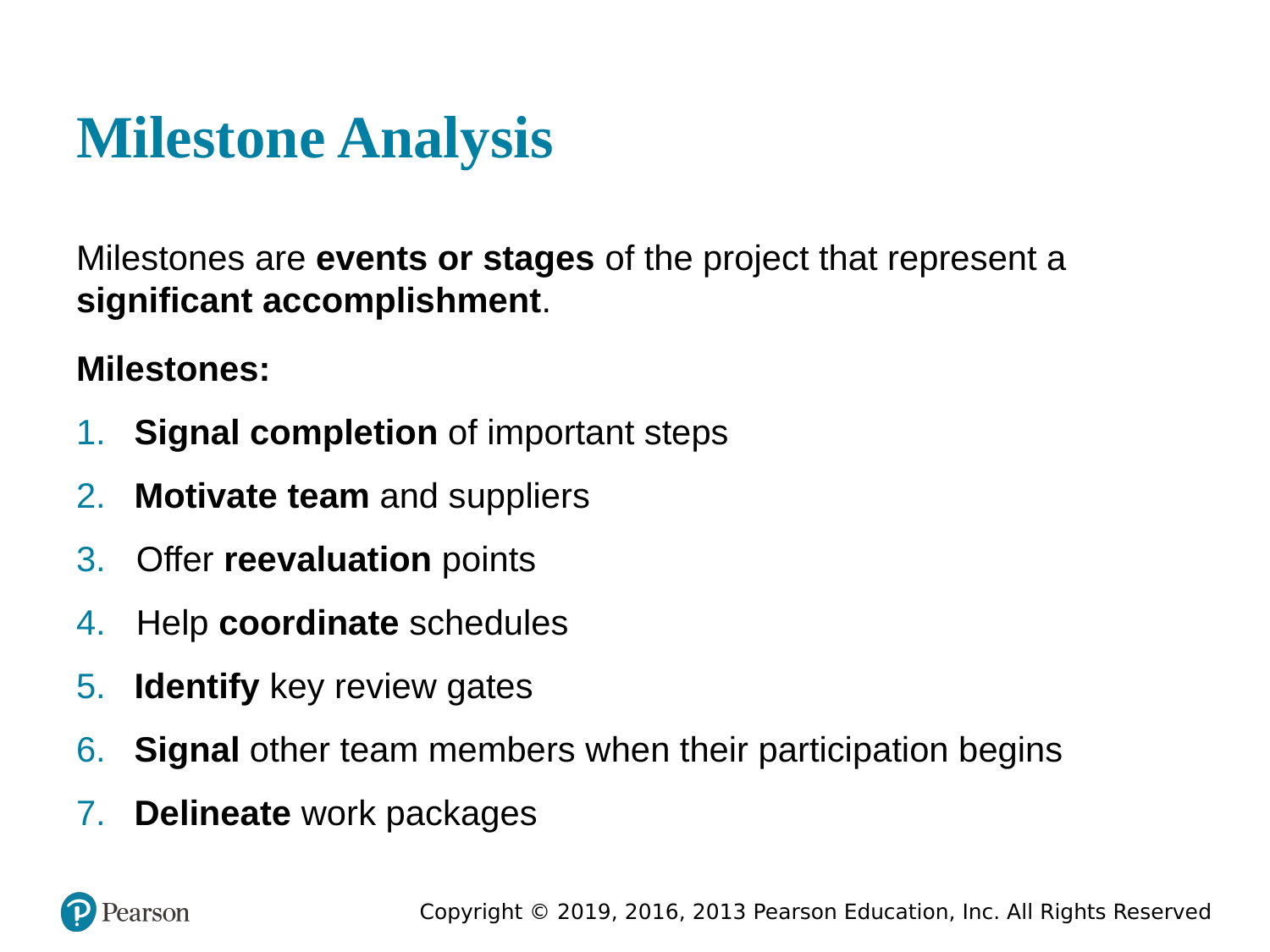

# Milestone Analysis
Milestones are events or stages of the project that represent a significant accomplishment.
Milestones:
 Signal completion of important steps
 Motivate team and suppliers
Offer reevaluation points
Help coordinate schedules
 Identify key review gates
 Signal other team members when their participation begins
 Delineate work packages